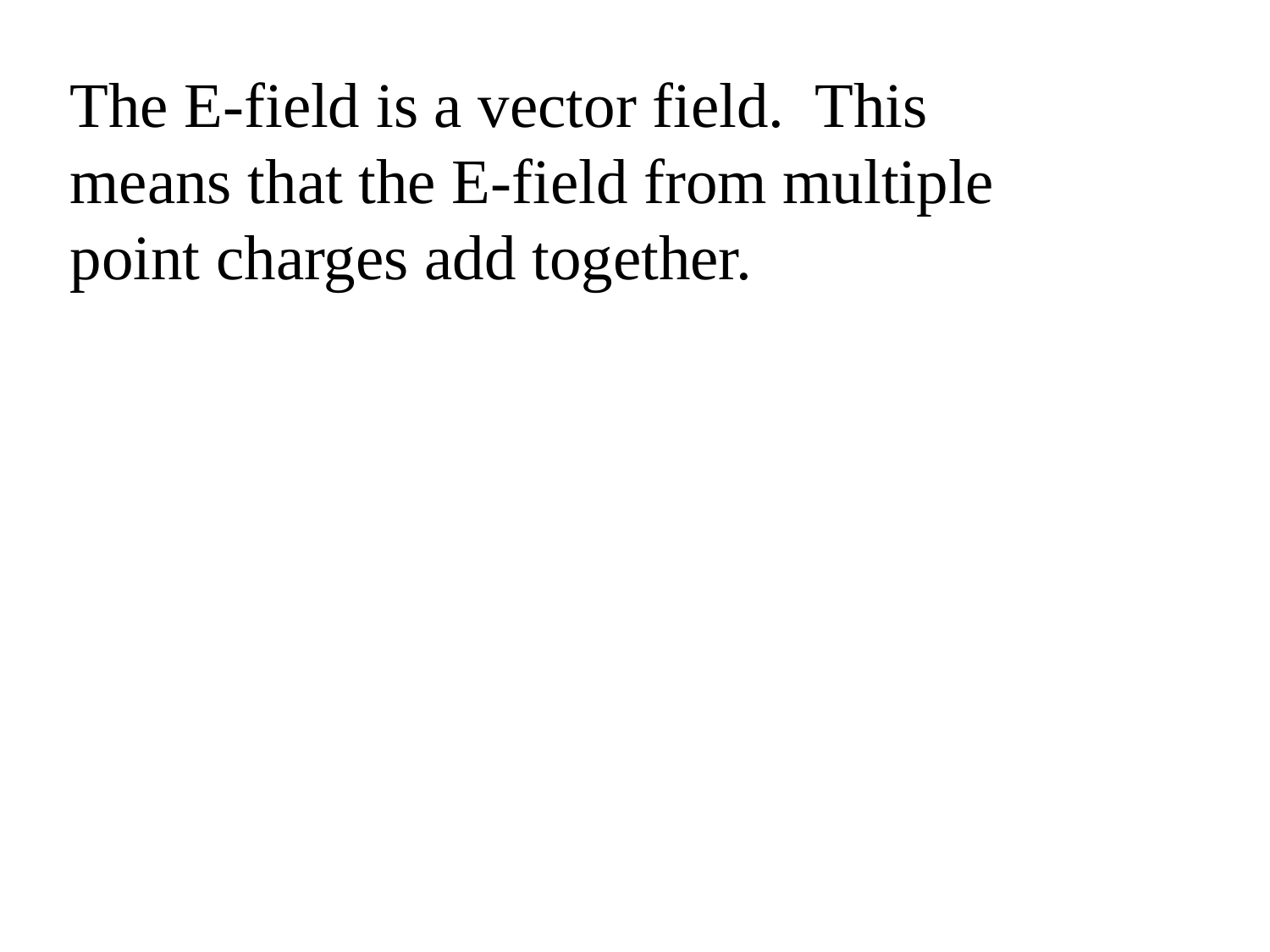

The E-field is a vector field.  This means that the E-field from multiple point charges add together.